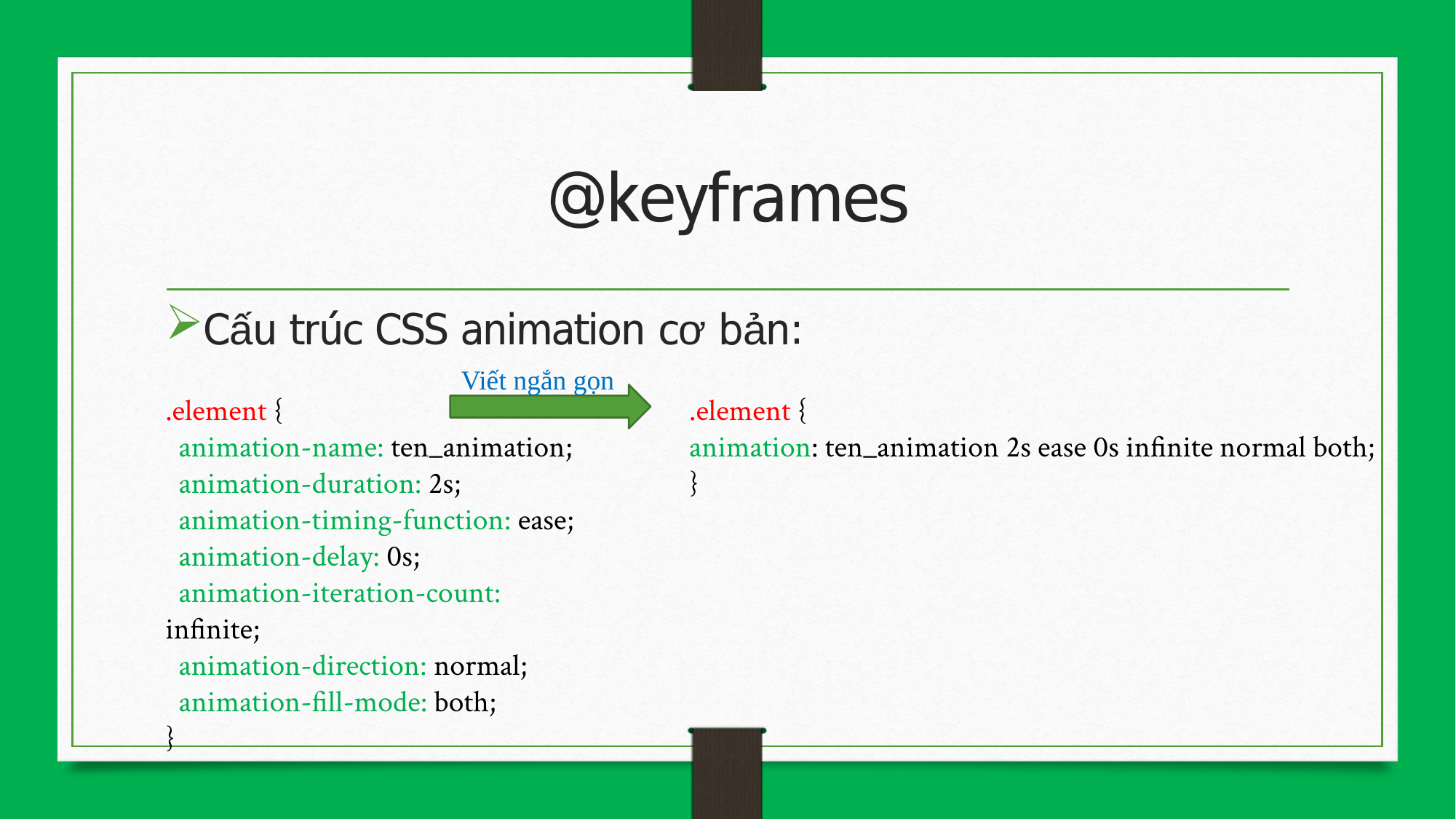

# @keyframes
Cấu trúc CSS animation cơ bản:
Viết ngắn gọn
.element {
  animation-name: ten_animation;
  animation-duration: 2s;
  animation-timing-function: ease;
  animation-delay: 0s;
  animation-iteration-count: infinite;
  animation-direction: normal;
  animation-fill-mode: both;
}

.element {
animation: ten_animation 2s ease 0s infinite normal both;
}